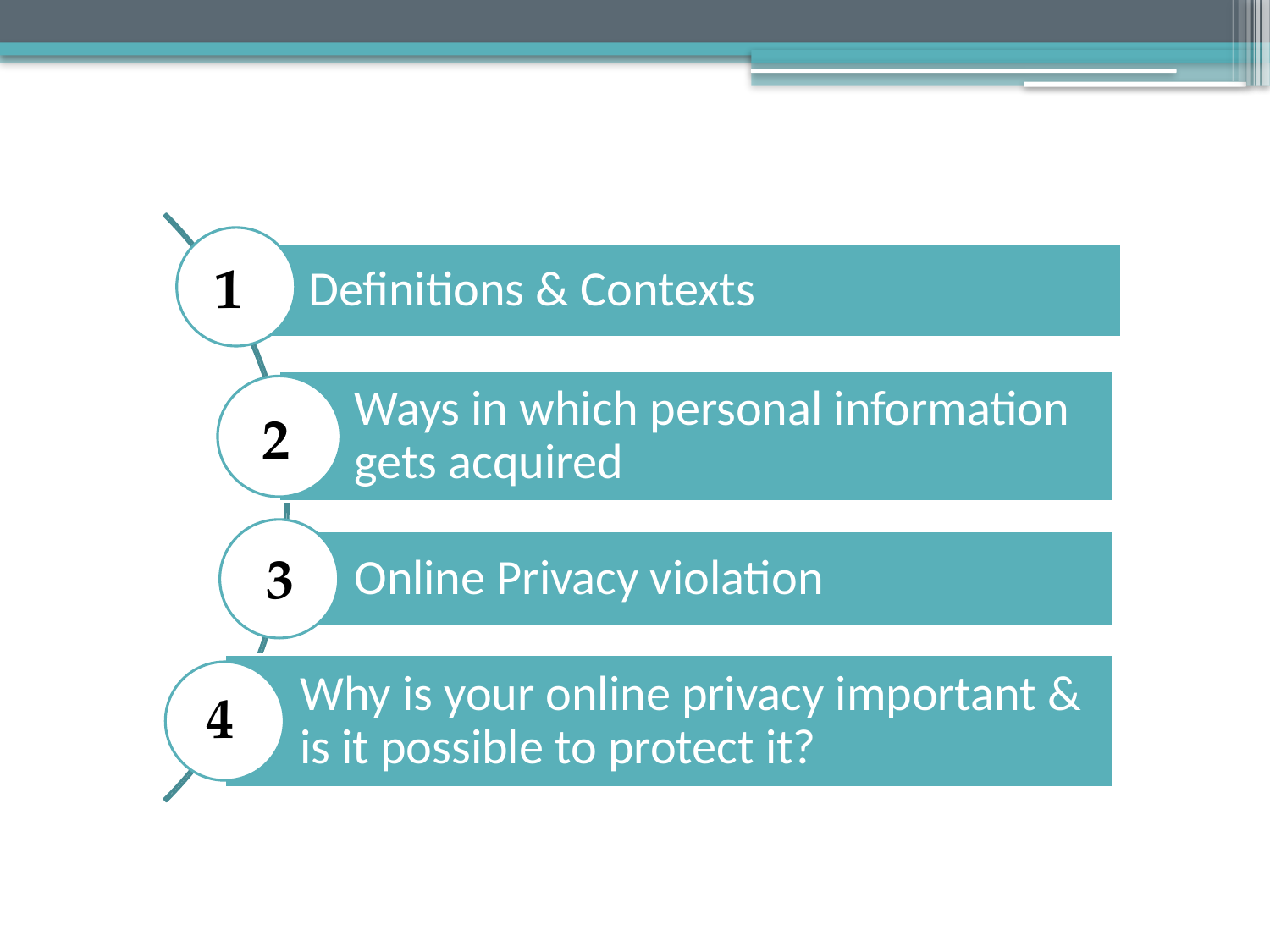

Definitions & Contexts
Ways in which personal information gets acquired
Online Privacy violation
Why is your online privacy important & is it possible to protect it?
1
2
3
4